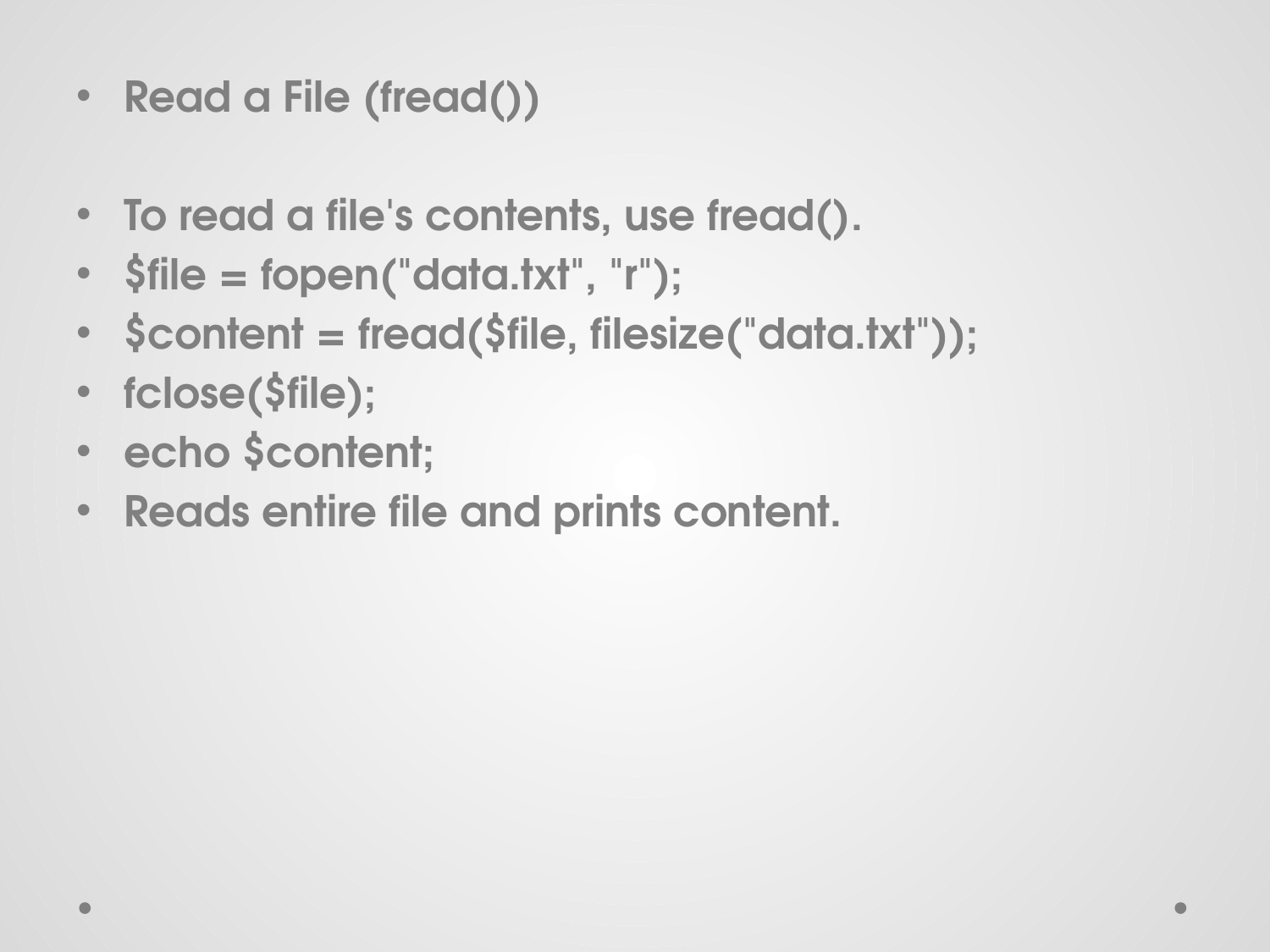

Read a File (fread())

To read a file's contents, use fread().
$file = fopen("data.txt", "r");
$content = fread($file, filesize("data.txt"));
fclose($file);
echo $content;
Reads entire file and prints content.